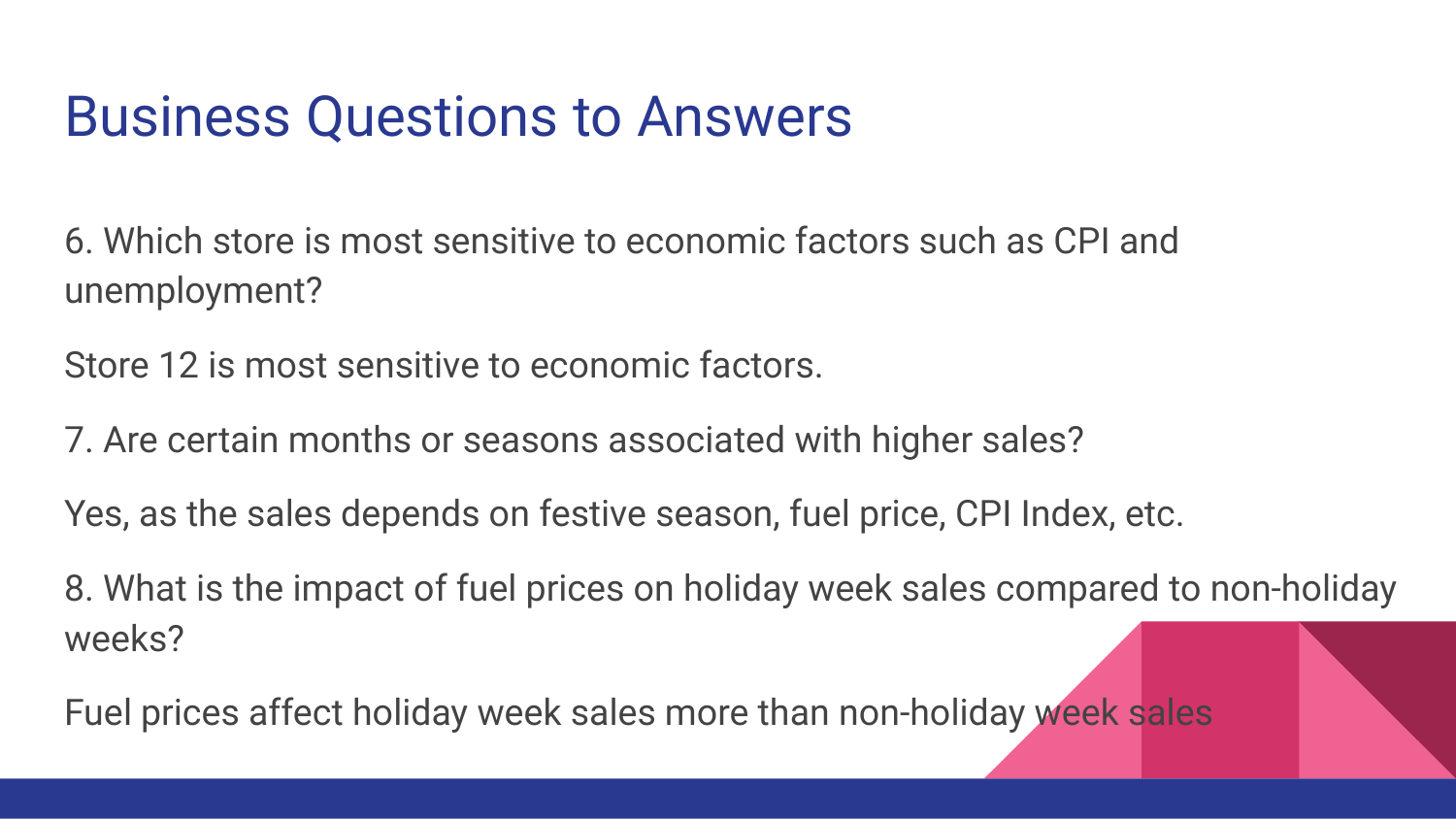

# Business Questions to Answers
6. Which store is most sensitive to economic factors such as CPI and unemployment?
Store 12 is most sensitive to economic factors.
7. Are certain months or seasons associated with higher sales?
Yes, as the sales depends on festive season, fuel price, CPI Index, etc.
8. What is the impact of fuel prices on holiday week sales compared to non-holiday weeks?
Fuel prices affect holiday week sales more than non-holiday week sales